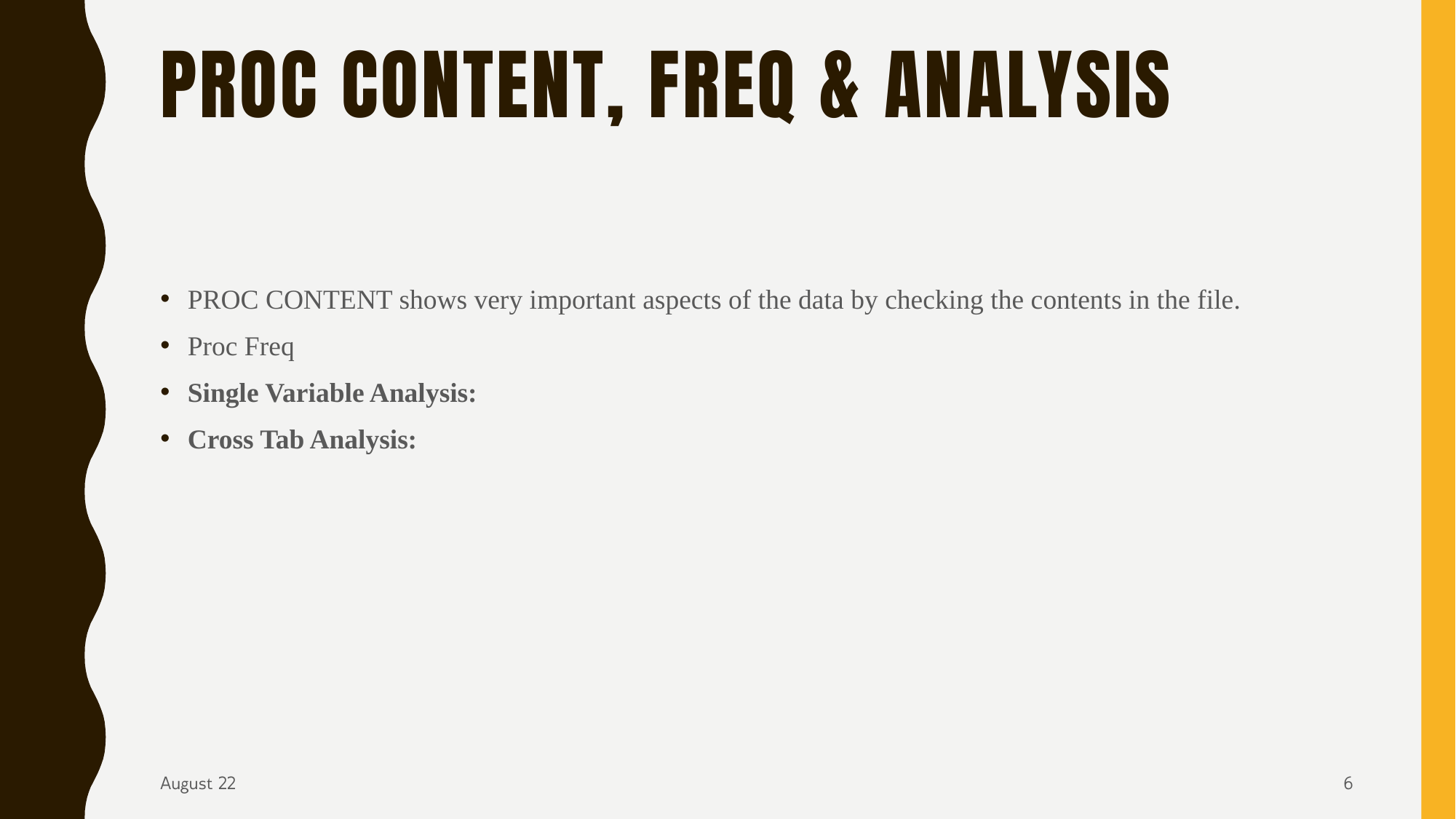

# PROC CONTENT, FREQ & Analysis
PROC CONTENT shows very important aspects of the data by checking the contents in the file.
Proc Freq
Single Variable Analysis:
Cross Tab Analysis:

August 22
6